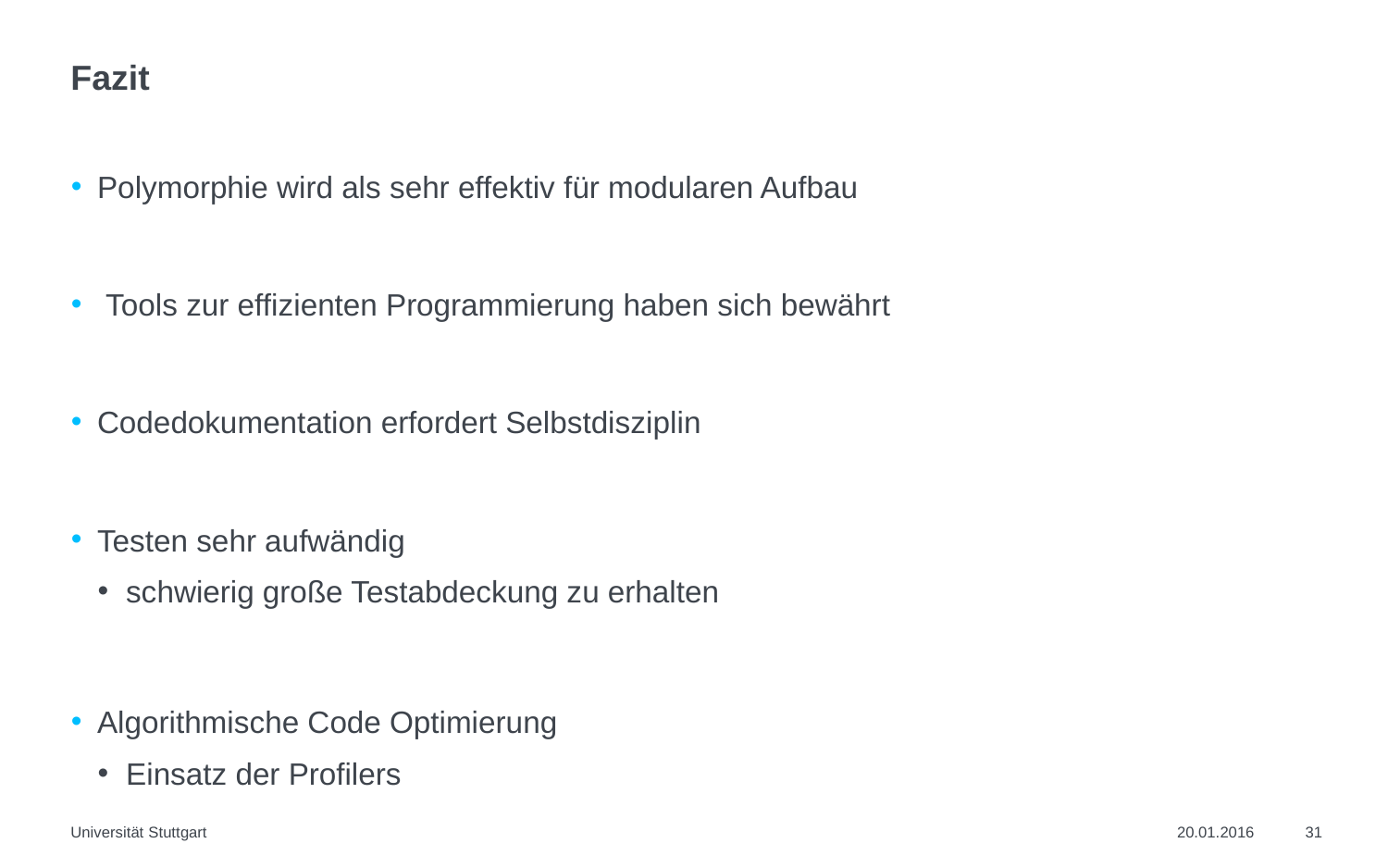

# Fazit

Polymorphie wird als sehr effektiv für modularen Aufbau

 Tools zur effizienten Programmierung haben sich bewährt

Codedokumentation erfordert Selbstdisziplin

Testen sehr aufwändig
schwierig große Testabdeckung zu erhalten

Algorithmische Code Optimierung
Einsatz der Profilers
Universität Stuttgart
20.01.2016
31